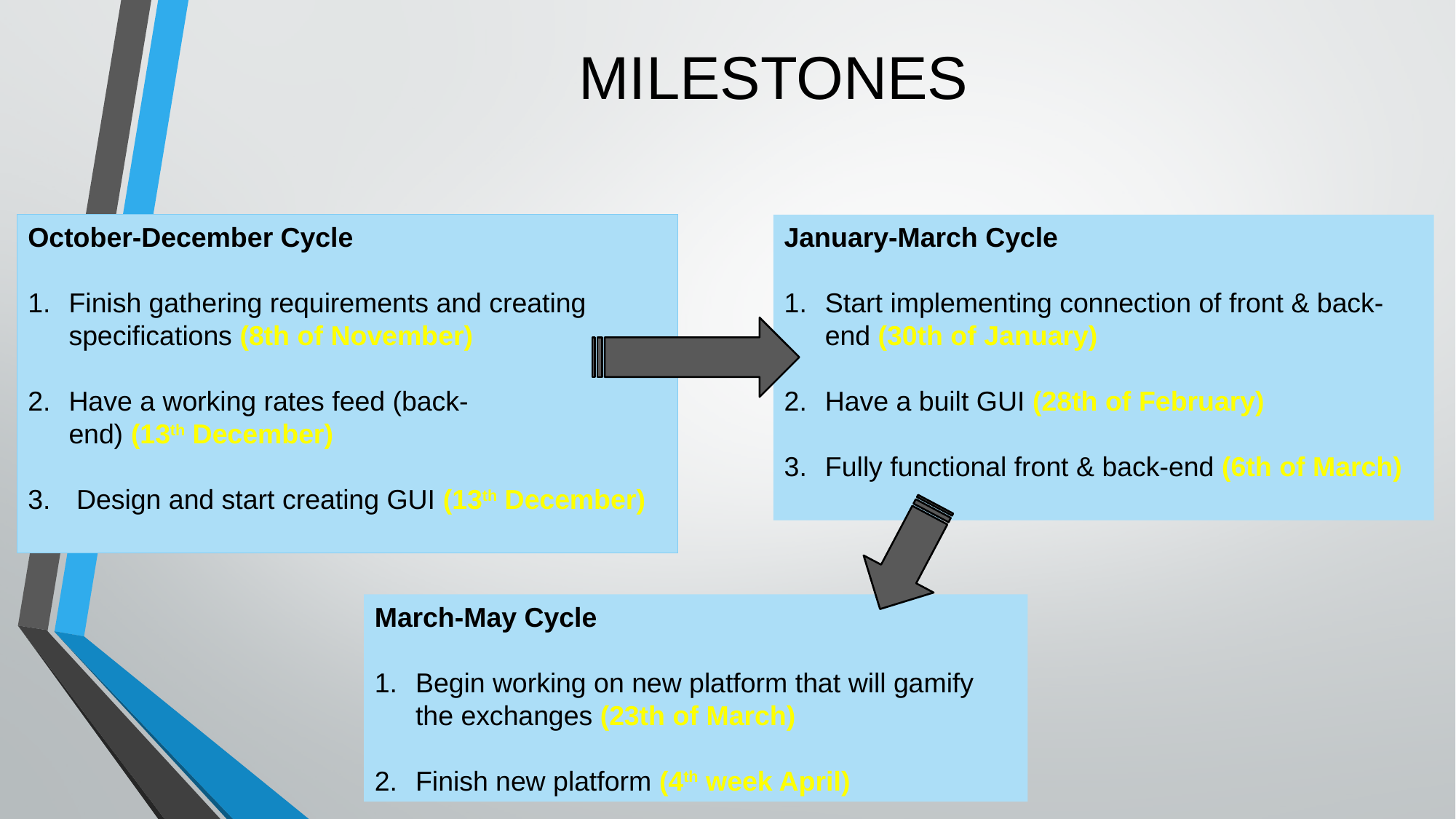

# MILESTONES

October-December Cycle

Finish gathering requirements and creating specifications (8th of November)

Have a working rates feed (back-end) (13th December)

 Design and start creating GUI (13th December)

January-March Cycle

Start implementing connection of front & back-end (30th of January)

Have a built GUI (28th of February)

Fully functional front & back-end (6th of March)

March-May Cycle

Begin working on new platform that will gamify the exchanges (23th of March)

Finish new platform (4th week April)